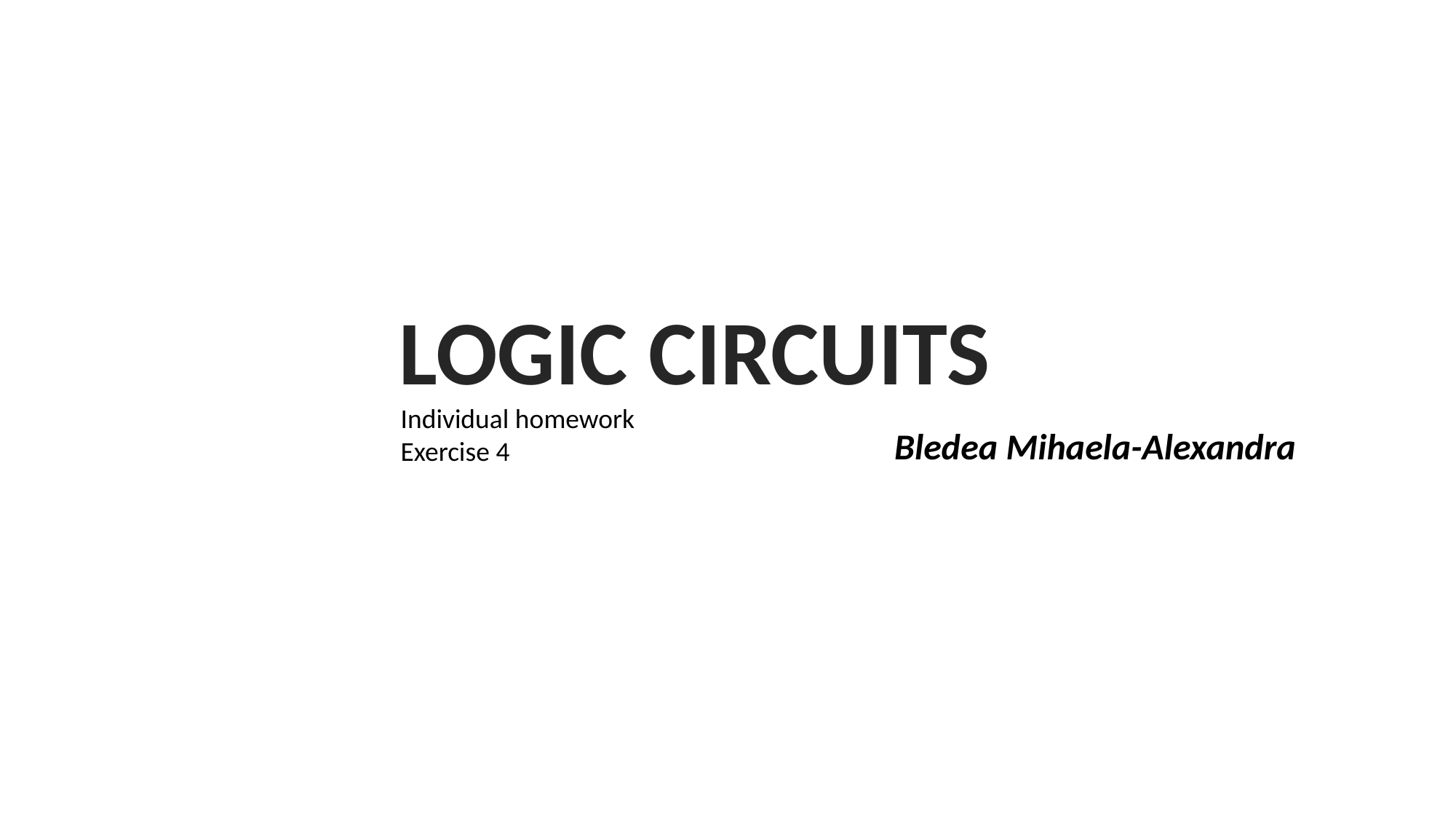

LOGIC CIRCUITS

Individual homework
Exercise 4
Bledea Mihaela-Alexandra